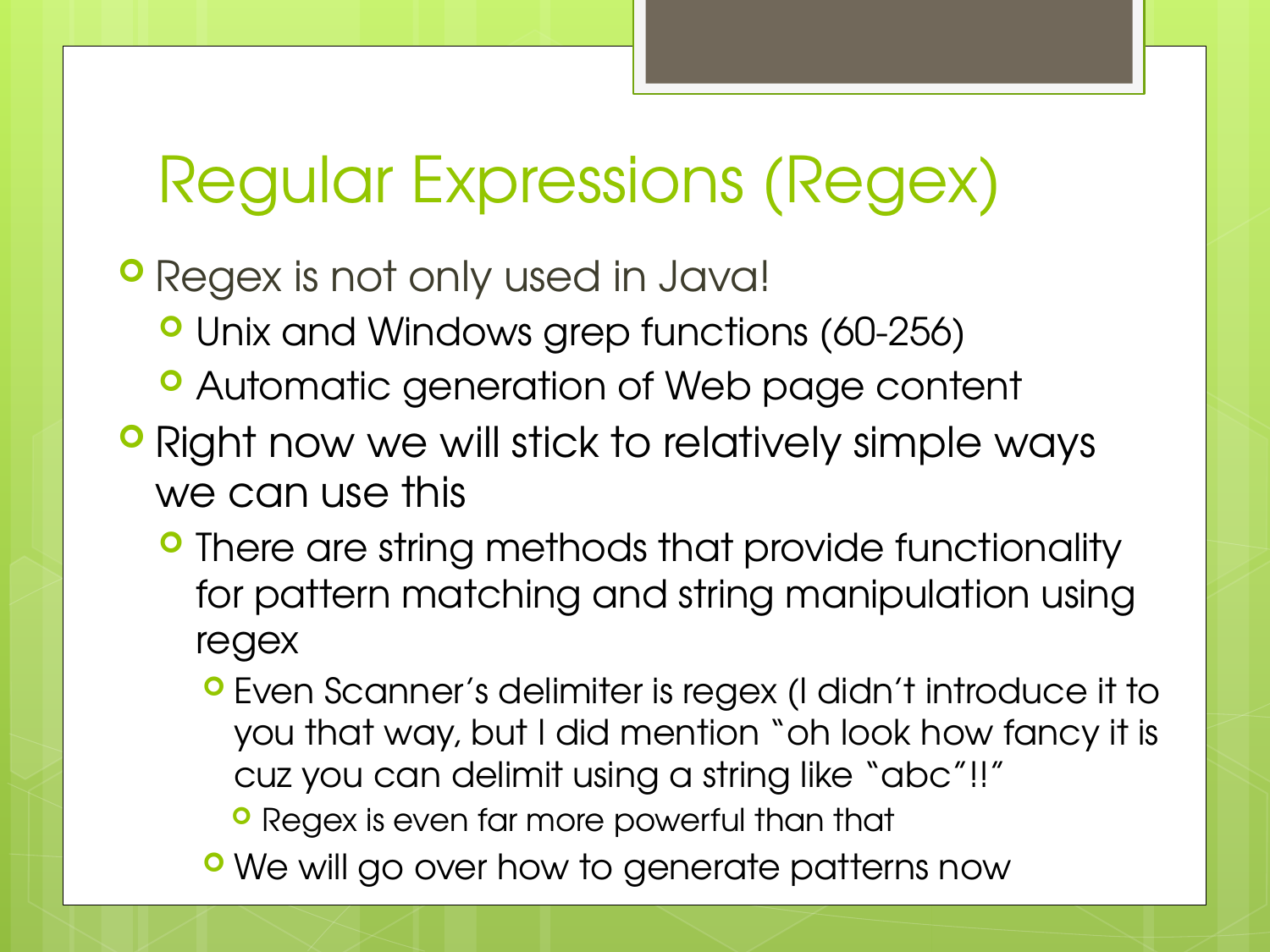

# Regular Expressions (Regex)
Regex is not only used in Java!
Unix and Windows grep functions (60-256)
Automatic generation of Web page content
Right now we will stick to relatively simple ways we can use this
There are string methods that provide functionality for pattern matching and string manipulation using regex
Even Scanner’s delimiter is regex (I didn’t introduce it to you that way, but I did mention “oh look how fancy it is cuz you can delimit using a string like “abc”!!”
Regex is even far more powerful than that
We will go over how to generate patterns now